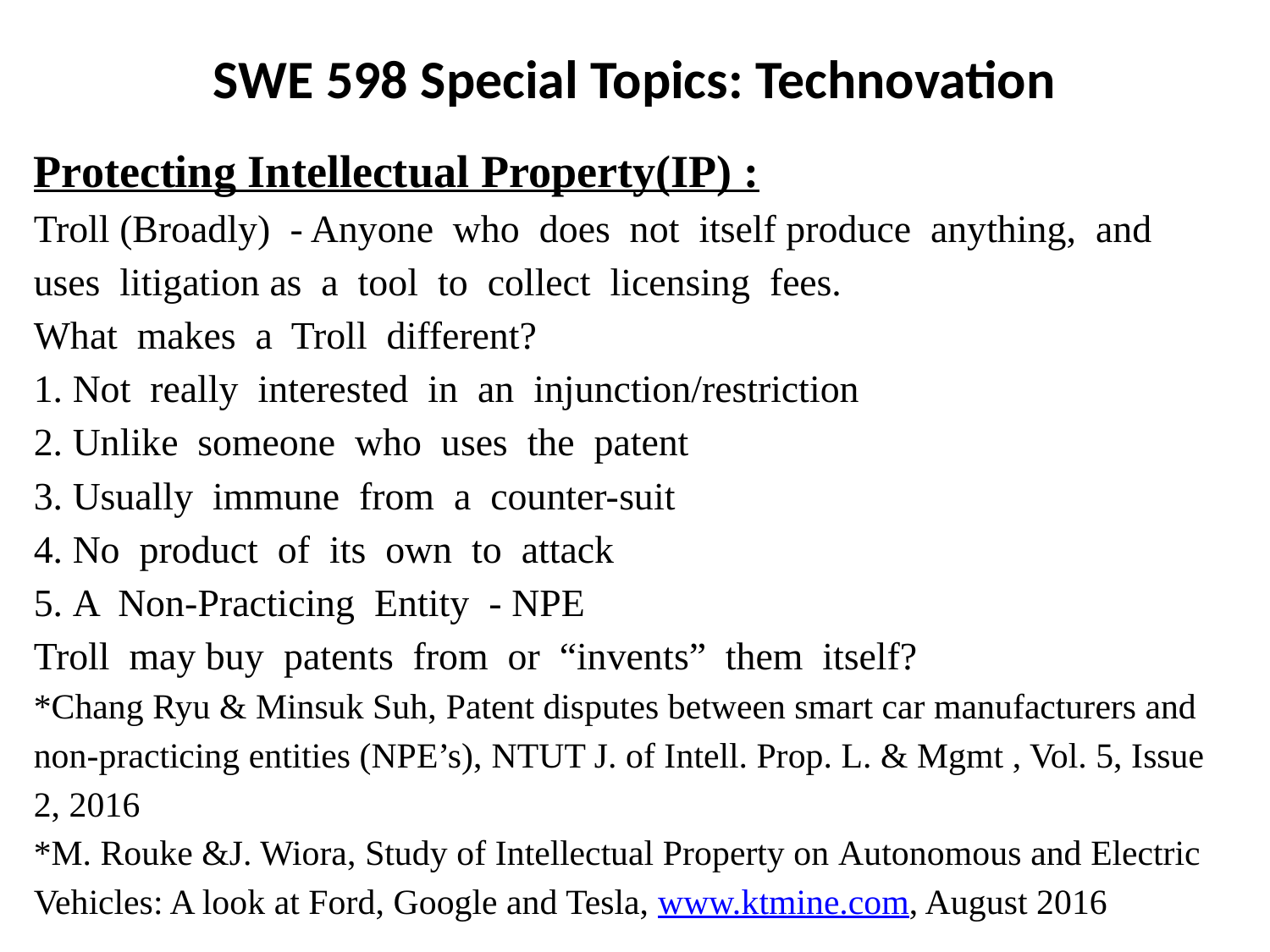

SWE 598 Special Topics: Technovation
Protecting Intellectual Property(IP) :
Troll (Broadly)  -­ Anyone  who  does  not  itself produce  anything,  and  uses  litigation as  a  tool  to  collect  licensing  fees.
What  makes  a  Troll  different?
1. Not  really  interested  in  an  injunction/restriction
2. Unlike  someone  who  uses  the  patent
3. Usually  immune  from  a  counter-­suit
4. No  product  of  its  own  to  attack
5. A  Non-­Practicing  Entity  -­ NPE
Troll  may buy  patents  from  or  “invents”  them  itself?
*Chang Ryu & Minsuk Suh, Patent disputes between smart car manufacturers and non-practicing entities (NPE’s), NTUT J. of Intell. Prop. L. & Mgmt , Vol. 5, Issue 2, 2016
*M. Rouke &J. Wiora, Study of Intellectual Property on Autonomous and Electric Vehicles: A look at Ford, Google and Tesla, www.ktmine.com, August 2016